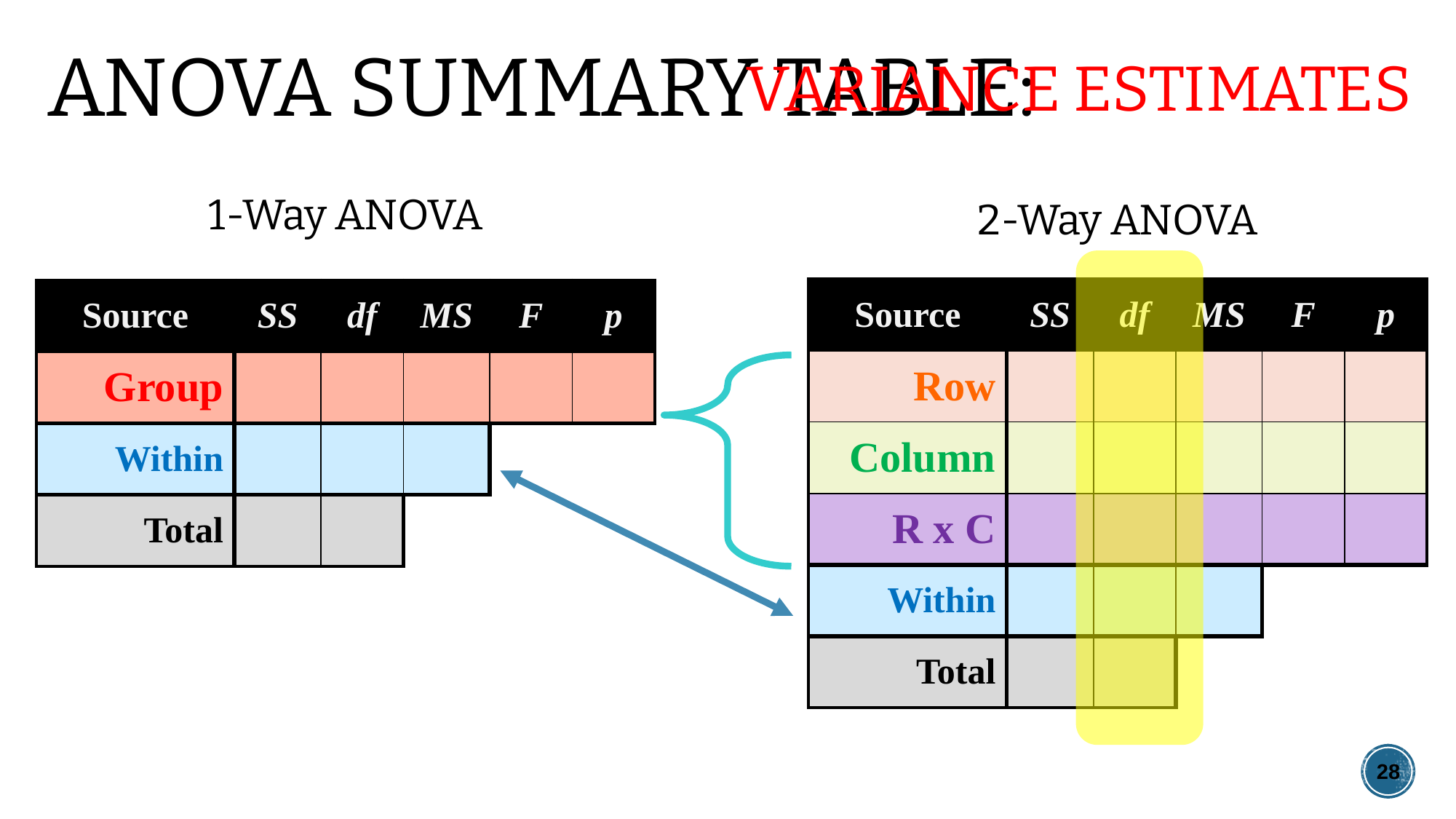

# ANOVA Summary Table:
VarianCe Estimates
1-Way ANOVA
2-Way ANOVA

| Source | SS | df | MS | F | p |
| --- | --- | --- | --- | --- | --- |
| Row |  |  |  |  |  |
| Column |  |  |  |  |  |
| R x C |  |  |  |  |  |
| Within |  |  |  |  |  |
| Total |  |  |  |  |  |
| Source | SS | df | MS | F | p |
| --- | --- | --- | --- | --- | --- |
| Group |  |  |  |  |  |
| Within |  |  |  |  |  |
| Total |  |  |  |  |  |

28